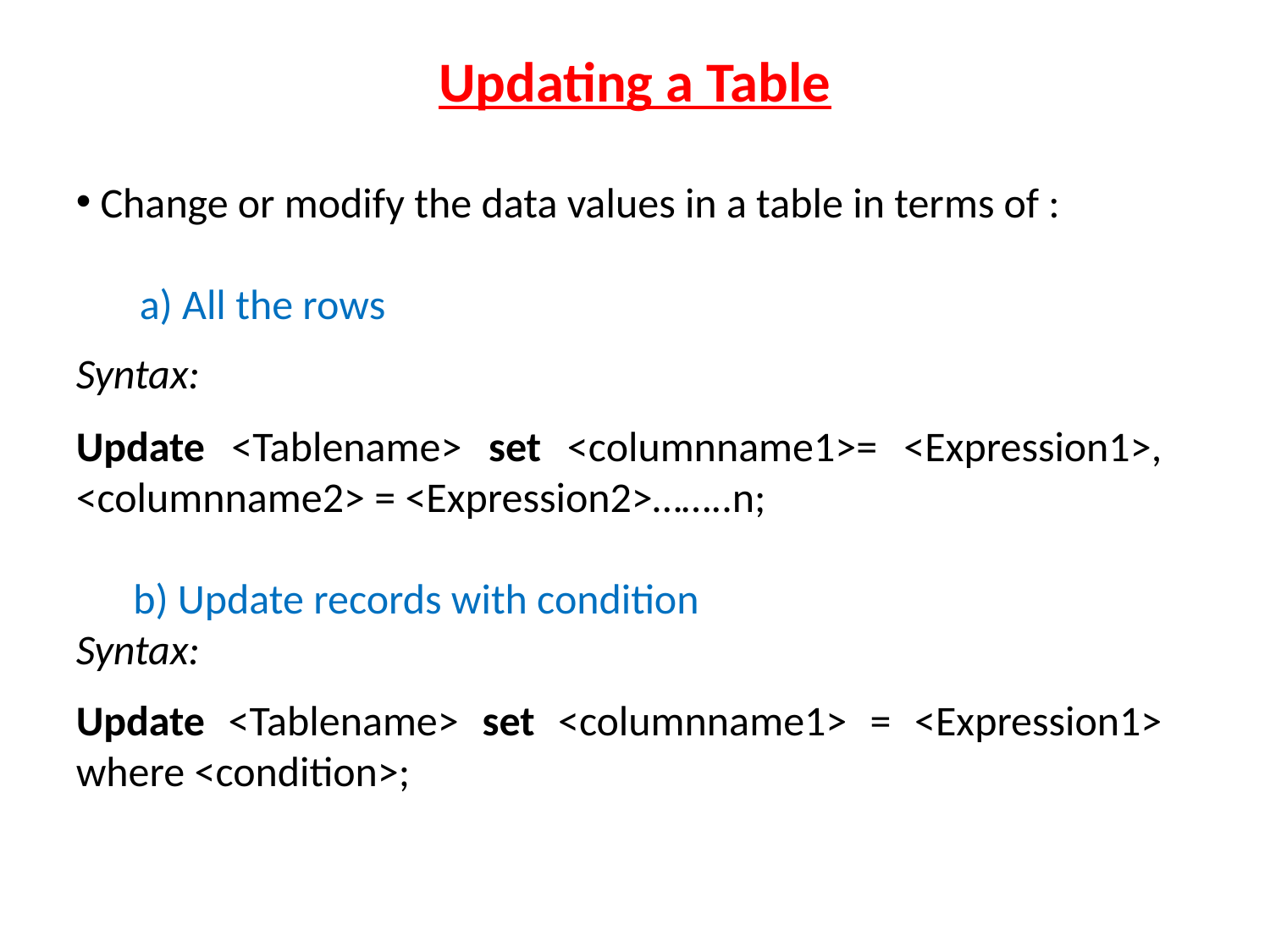

# Updating a Table
 Change or modify the data values in a table in terms of :

a) All the rows

Syntax:

Update <Tablename> set <columnname1>= <Expression1>, <columnname2> = <Expression2>……..n;

      b) Update records with condition
Syntax:

Update <Tablename> set <columnname1> = <Expression1> where <condition>;